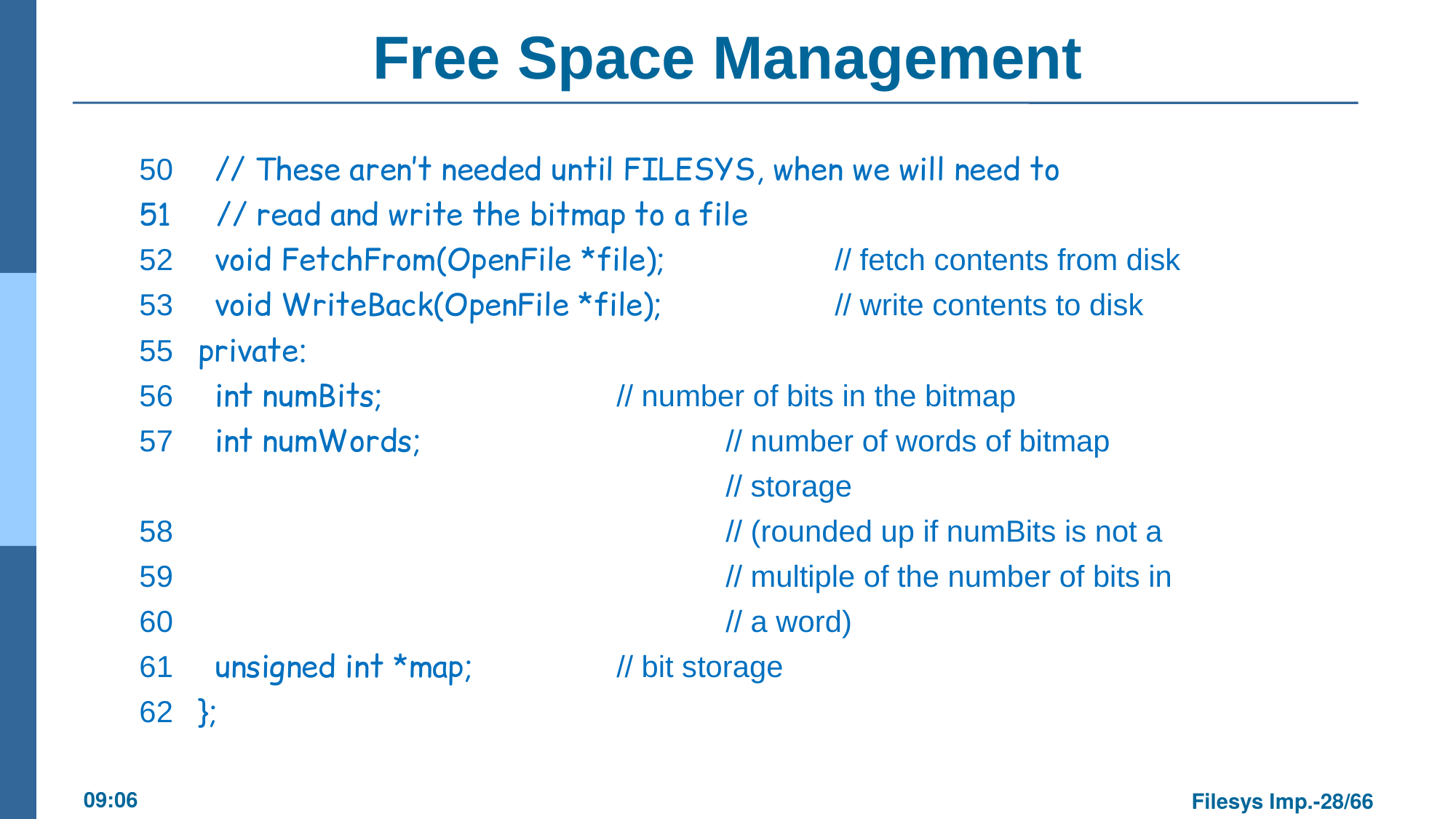

# Free Space Management
50     // These aren’t needed until FILESYS, when we will need to
51     // read and write the bitmap to a file
52     void FetchFrom(OpenFile *file); 		// fetch contents from disk
53     void WriteBack(OpenFile *file); 		// write contents to disk
55   private:
56     int numBits; 			// number of bits in the bitmap
57     int numWords; 			// number of words of bitmap
						// storage
58     					// (rounded up if numBits is not a
59     					// multiple of the number of bits in
60     					// a word)
61     unsigned int *map; 		// bit storage
62   };